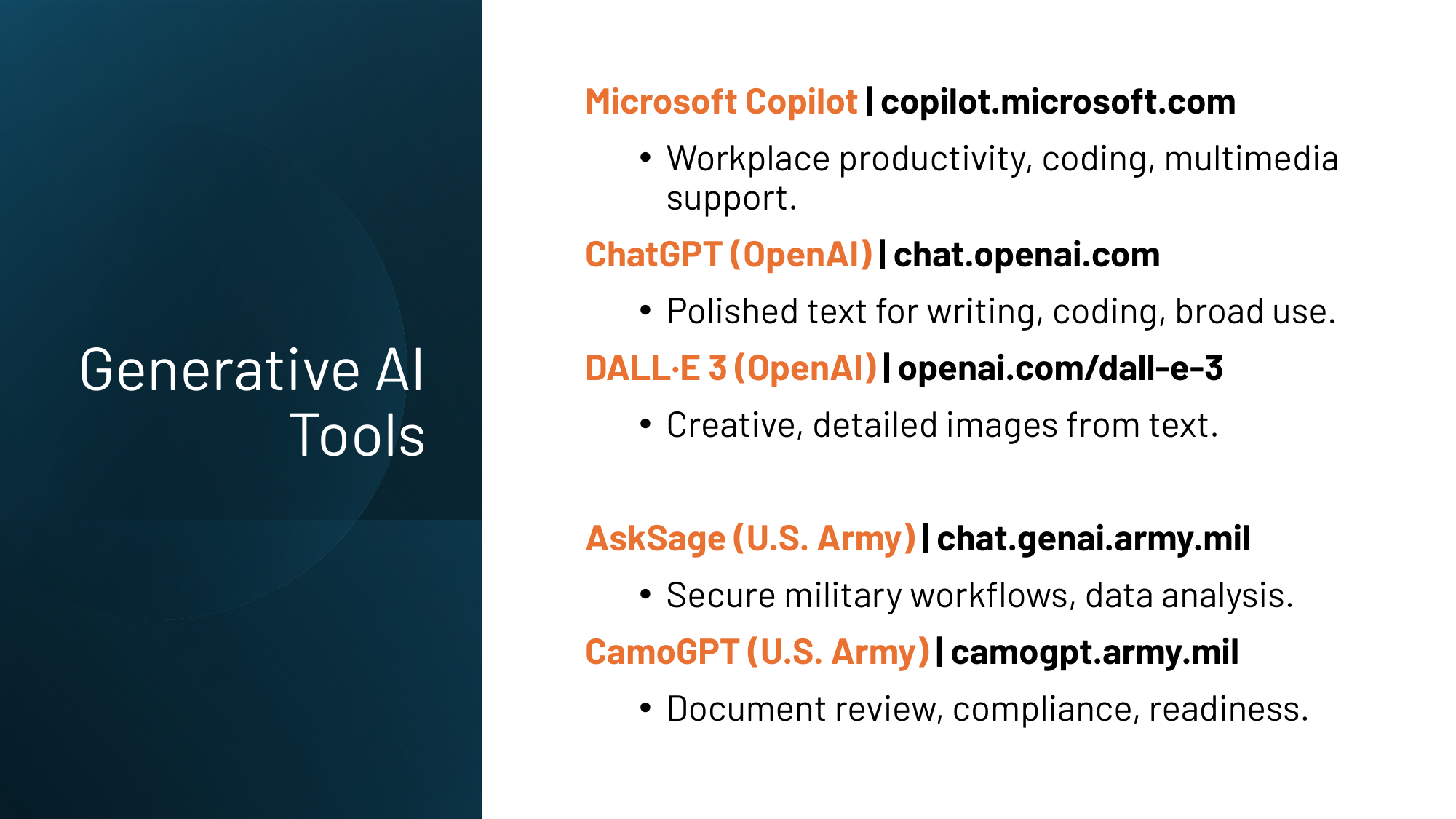

# Generative AI Tools
Microsoft Copilot | copilot.microsoft.com
Workplace productivity, coding, multimedia support.
ChatGPT (OpenAI) | chat.openai.com
Polished text for writing, coding, broad use.
DALL·E 3 (OpenAI) | openai.com/dall-e-3
Creative, detailed images from text.

AskSage (U.S. Army) | chat.genai.army.mil
Secure military workflows, data analysis.
CamoGPT (U.S. Army) | camogpt.army.mil
Document review, compliance, readiness.